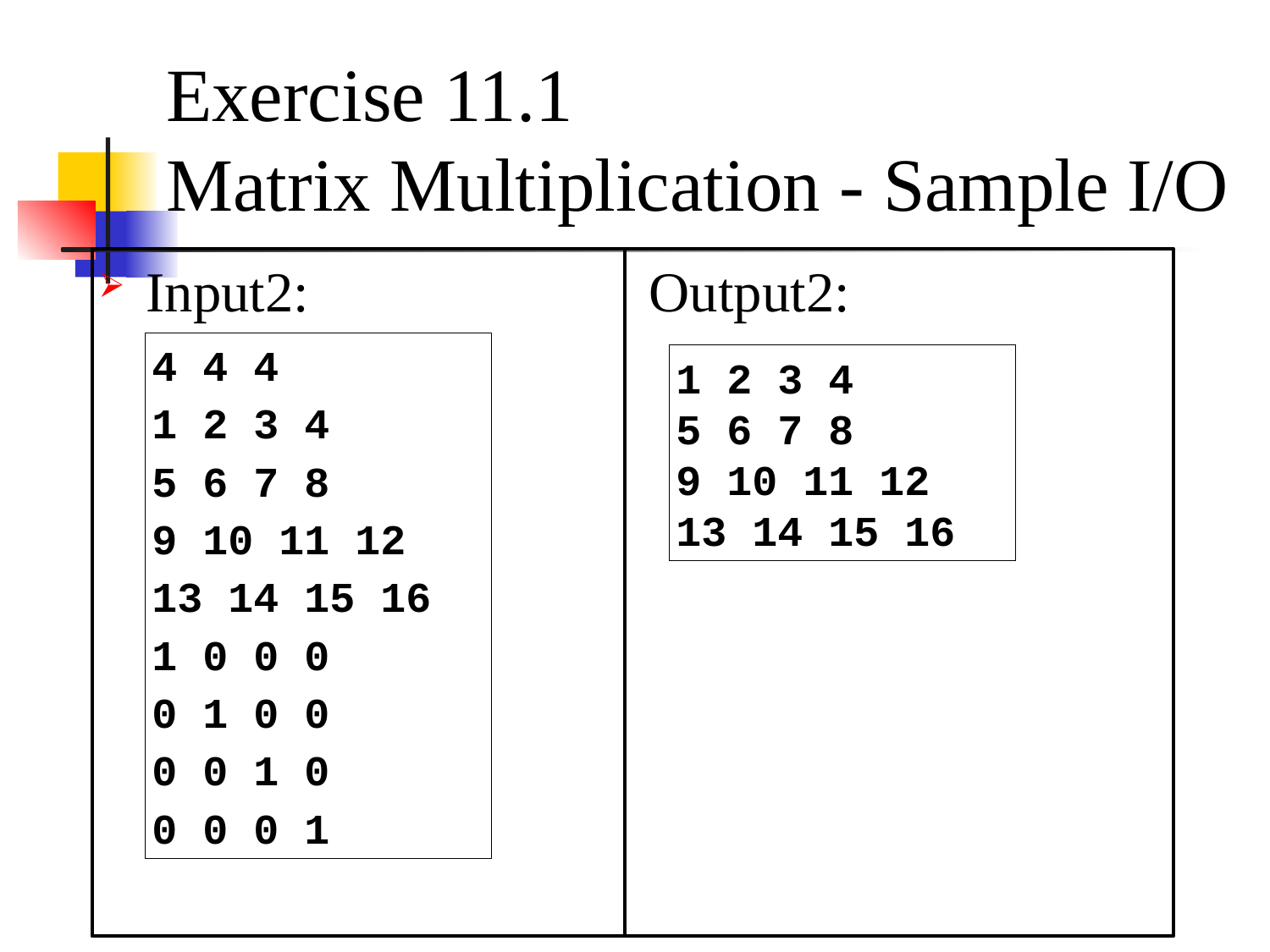

# Exercise 11.1
Matrix Multiplication - Sample I/O

Input2:                        Output2:
4 4 4
1 2 3 4
5 6 7 8
9 10 11 12
13 14 15 16
1 0 0 0
0 1 0 0
0 0 1 0
0 0 0 1
1 2 3 4
5 6 7 8
9 10 11 12
13 14 15 16
6